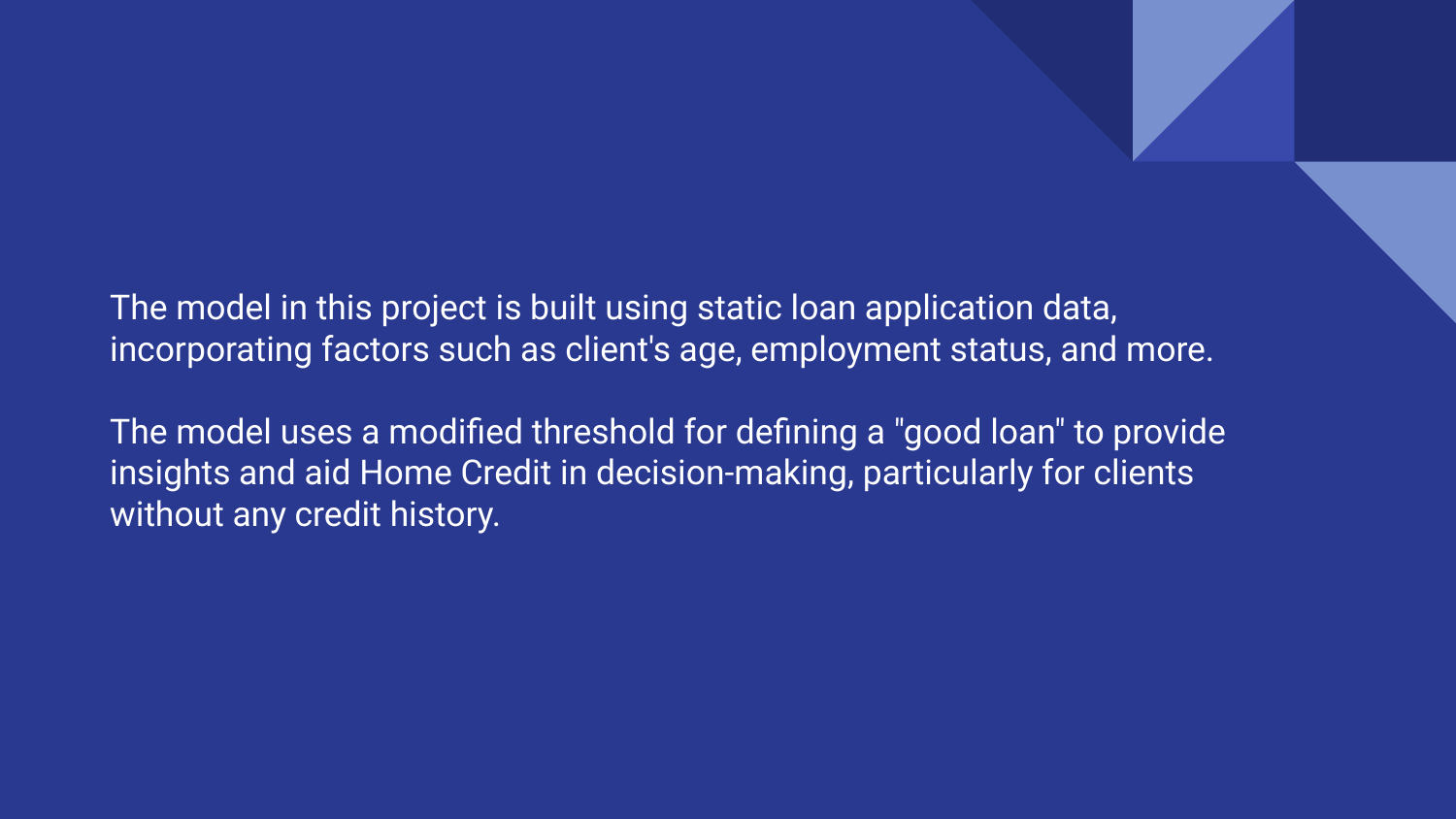

# The model in this project is built using static loan application data, incorporating factors such as client's age, employment status, and more.

The model uses a modified threshold for defining a "good loan" to provide insights and aid Home Credit in decision-making, particularly for clients without any credit history.